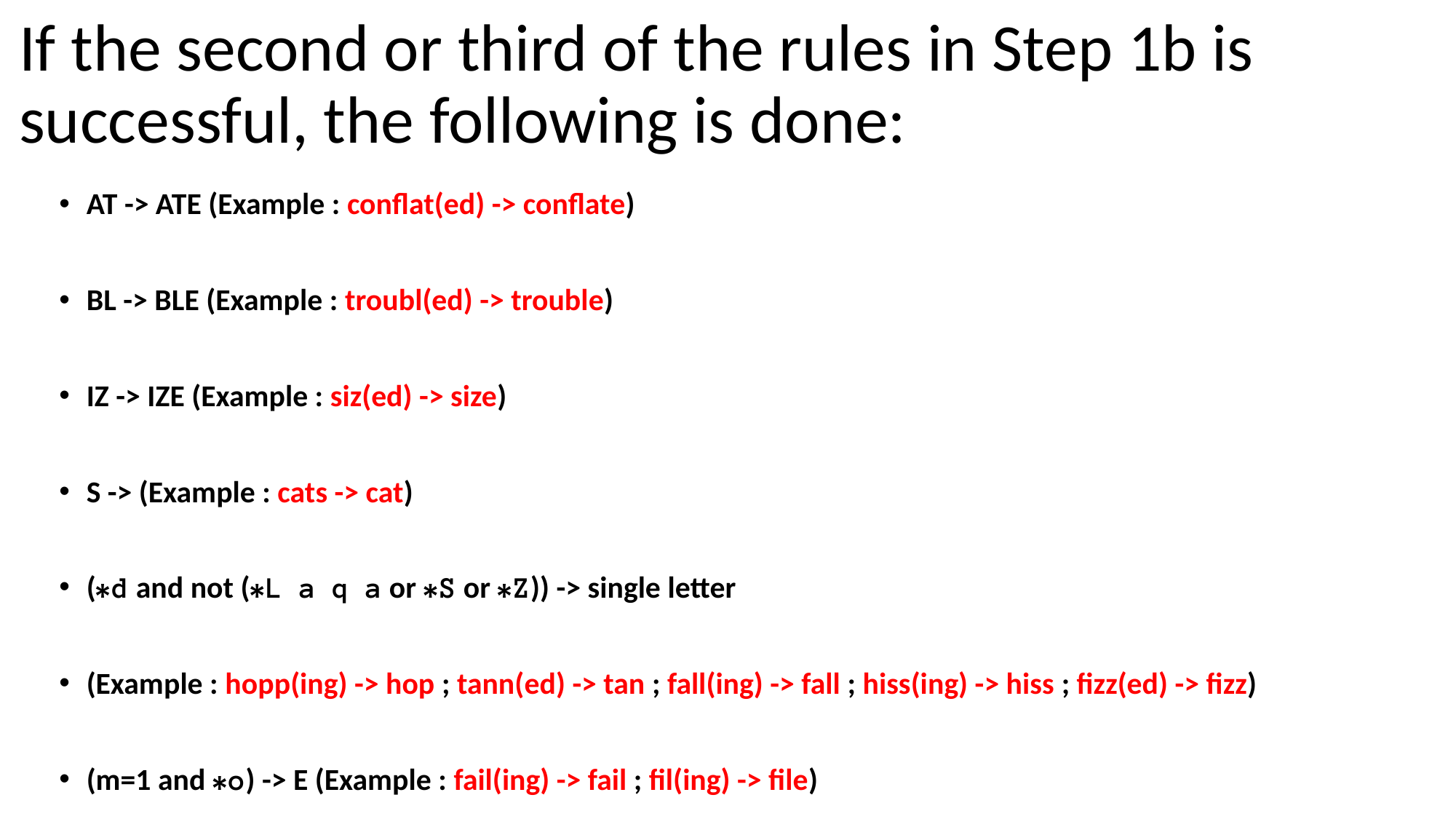

# If the second or third of the rules in Step 1b is successful, the following is done:
AT -> ATE (Example : conflat(ed) -> conflate)

BL -> BLE (Example : troubl(ed) -> trouble)

IZ -> IZE (Example : siz(ed) -> size)

S -> (Example : cats -> cat)

(*d and not (*L a q a or *S or *Z)) -> single letter

(Example : hopp(ing) -> hop ; tann(ed) -> tan ; fall(ing) -> fall ; hiss(ing) -> hiss ; fizz(ed) -> fizz)

(m=1 and *o) -> E (Example : fail(ing) -> fail ; fil(ing) -> file)